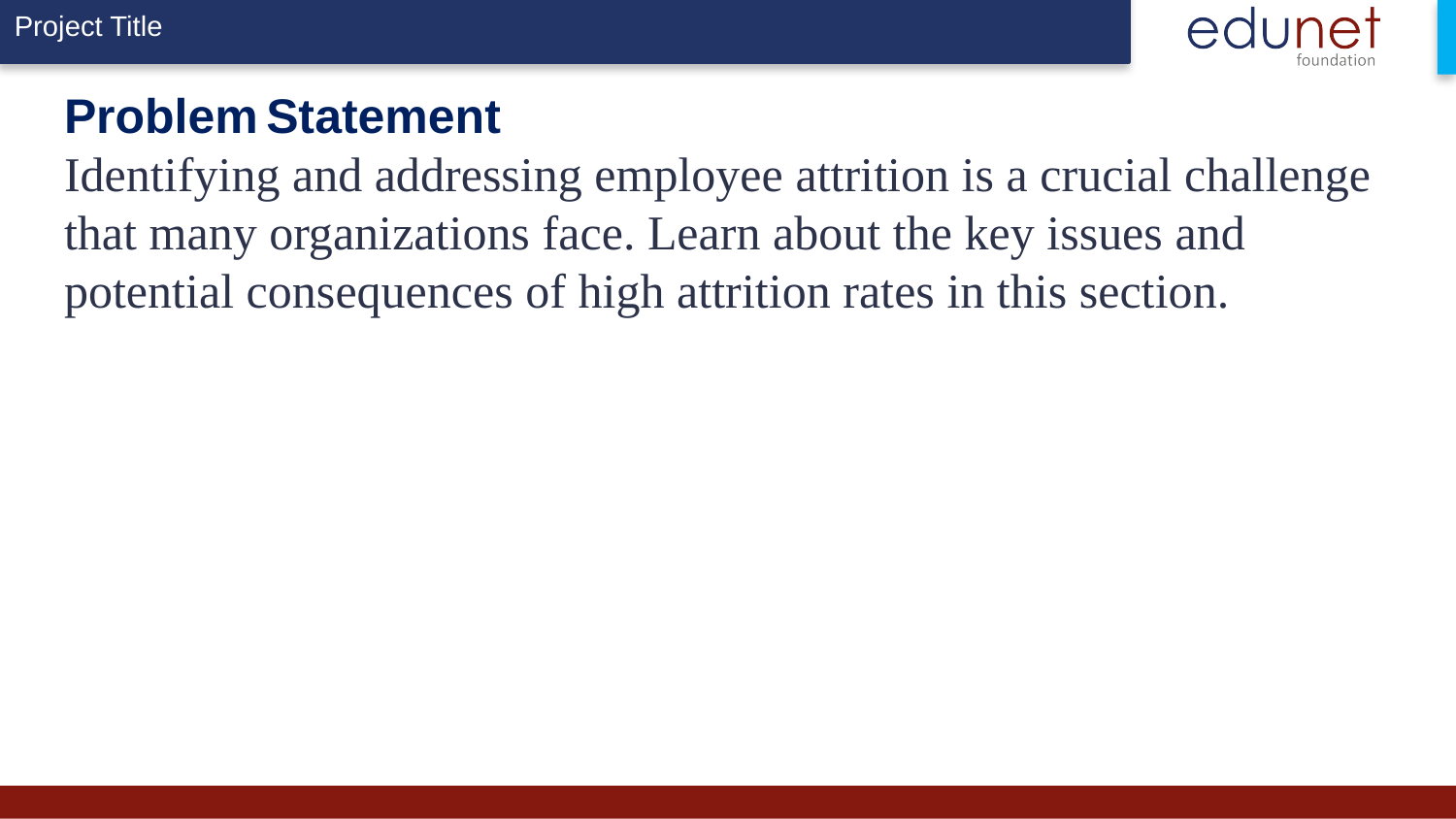

# Problem Statement Identifying and addressing employee attrition is a crucial challenge that many organizations face. Learn about the key issues and potential consequences of high attrition rates in this section.